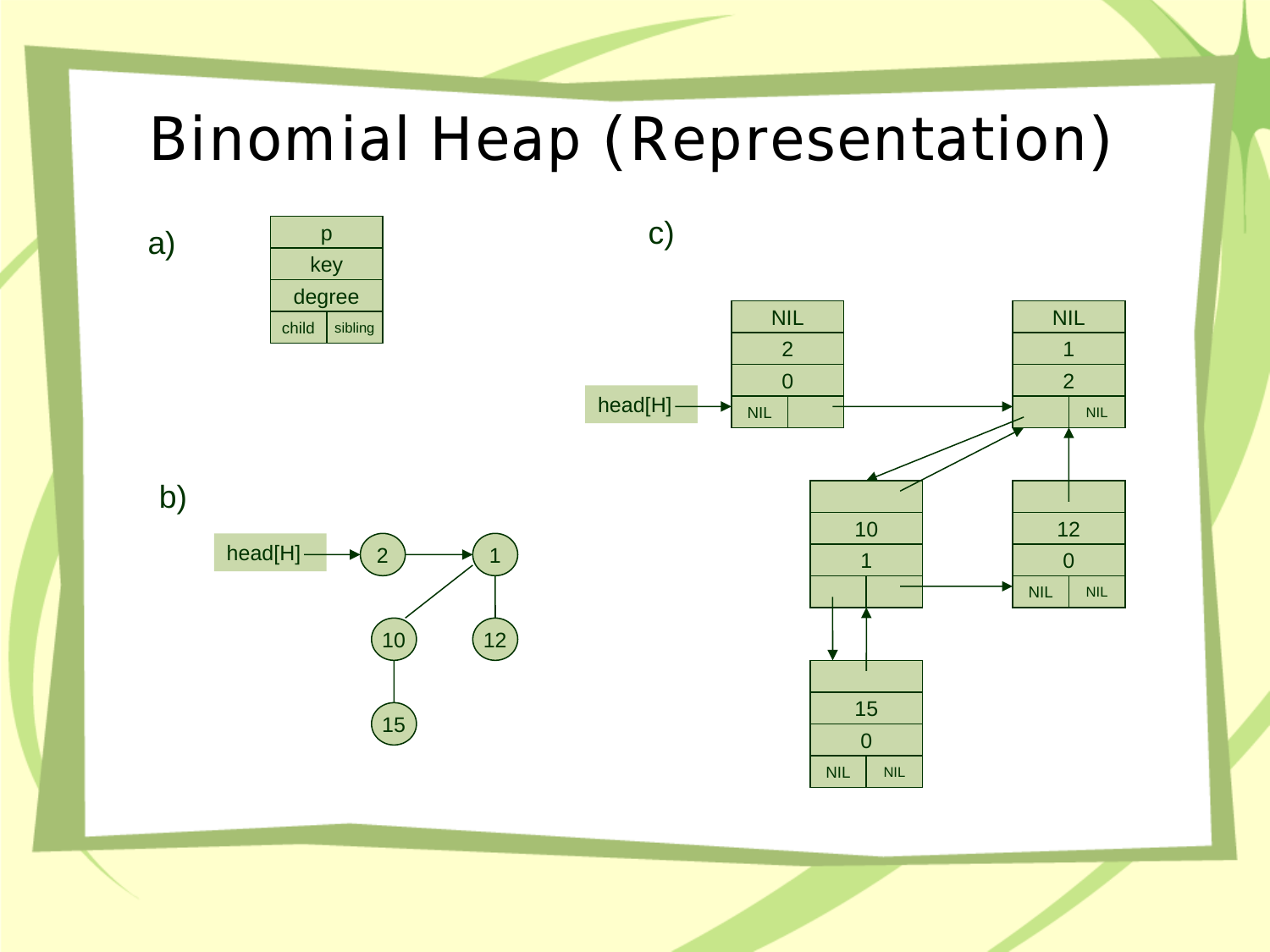

# Binomial Heap (Representation)
c)
a)
p
key
degree
NIL
NIL
child
sibling
2
1
0
2
head[H]
NIL

NIL

b)

10
12
head[H]
2
1
1
0

NIL
NIL

10
12

15
15
0
NIL
NIL